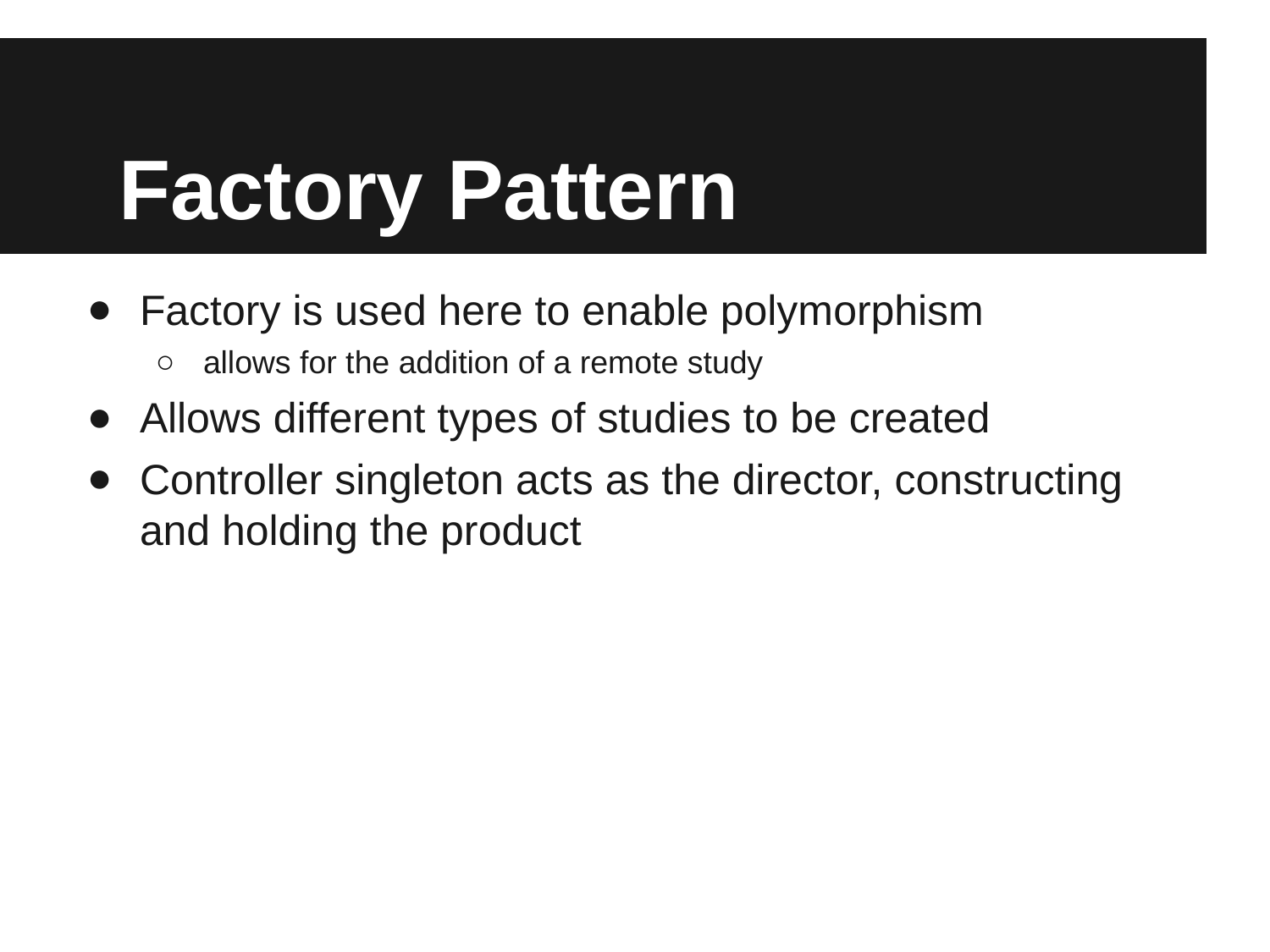

# Factory Pattern
Factory is used here to enable polymorphism
allows for the addition of a remote study
Allows different types of studies to be created
Controller singleton acts as the director, constructing and holding the product